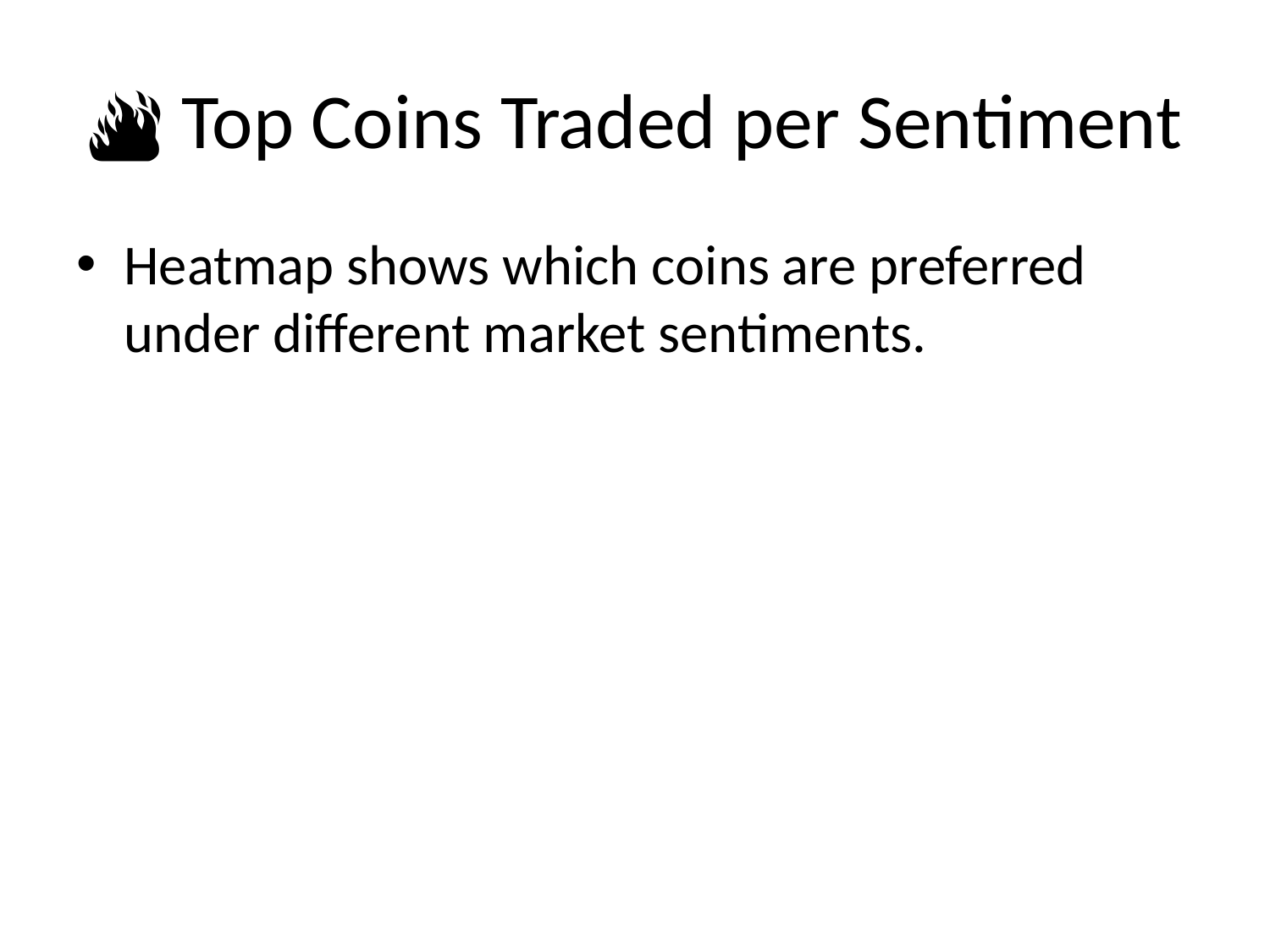

# 🔥 Top Coins Traded per Sentiment
Heatmap shows which coins are preferred under different market sentiments.